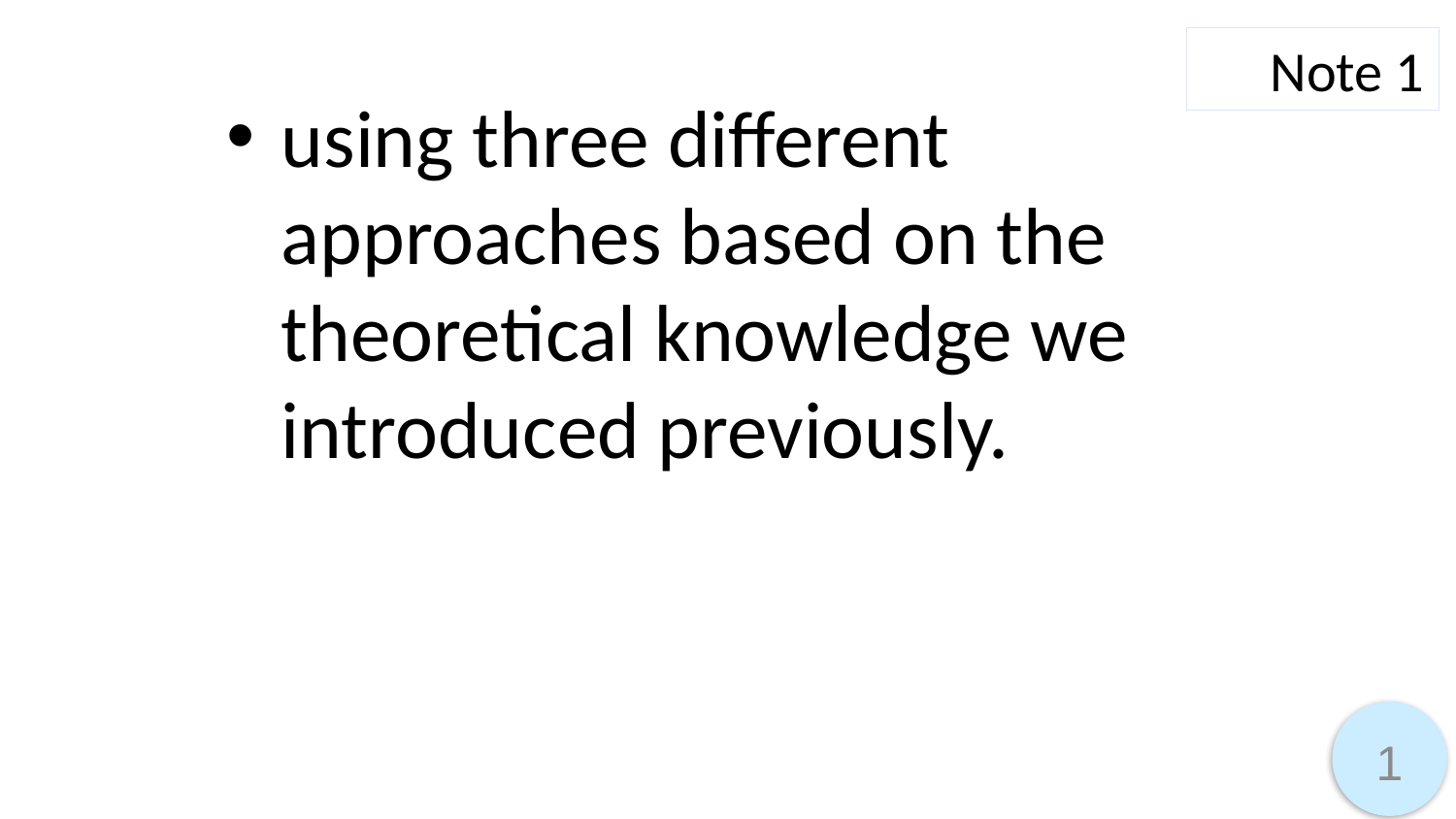

Note 1
using three different approaches based on the theoretical knowledge we introduced previously.
1